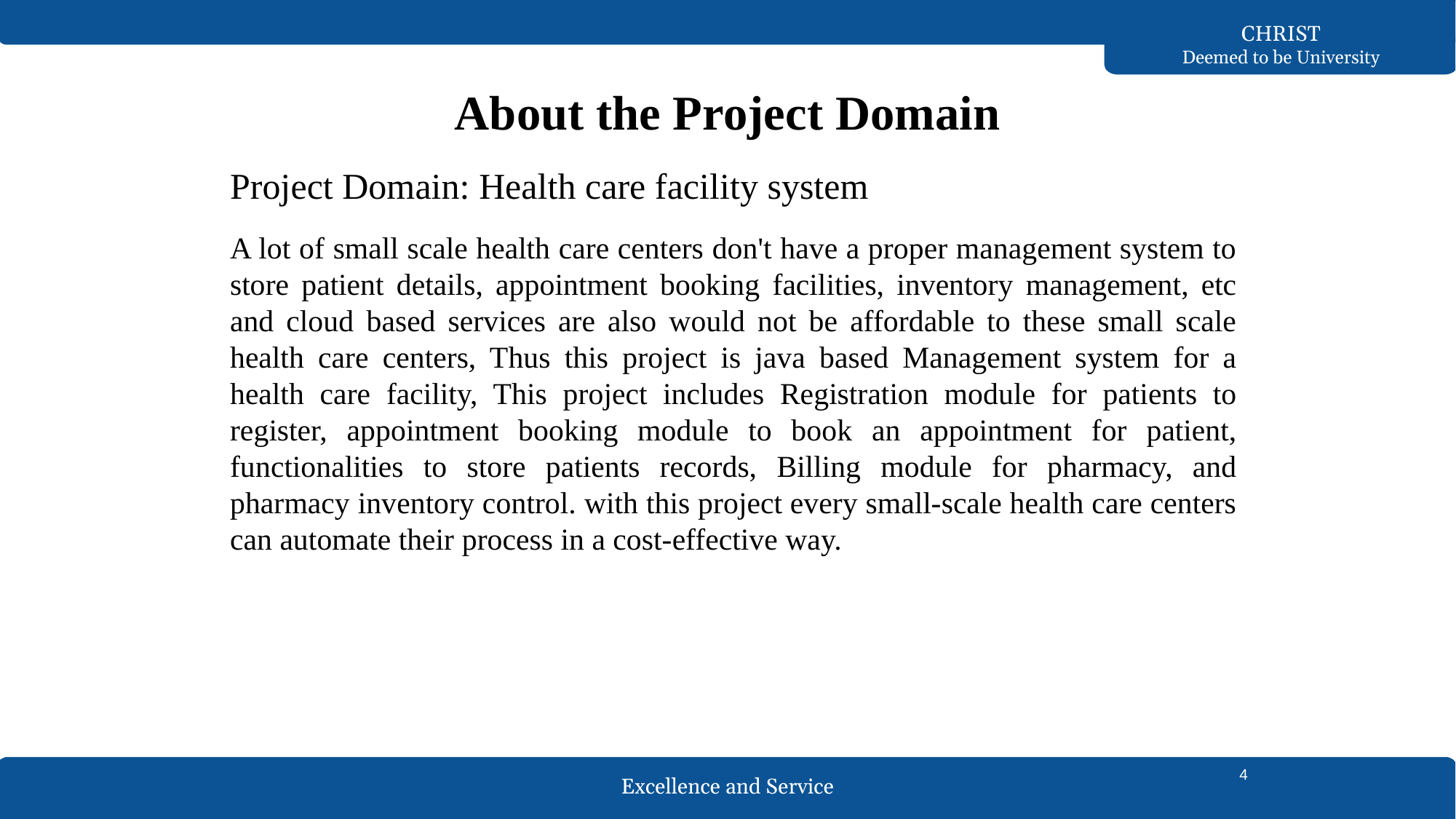

# About the Project Domain
Project Domain: Health care facility system

A lot of small scale health care centers don't have a proper management system to store patient details, appointment booking facilities, inventory management, etc and cloud based services are also would not be affordable to these small scale health care centers, Thus this project is java based Management system for a health care facility, This project includes Registration module for patients to register, appointment booking module to book an appointment for patient, functionalities to store patients records, Billing module for pharmacy, and pharmacy inventory control. with this project every small-scale health care centers can automate their process in a cost-effective way.
4